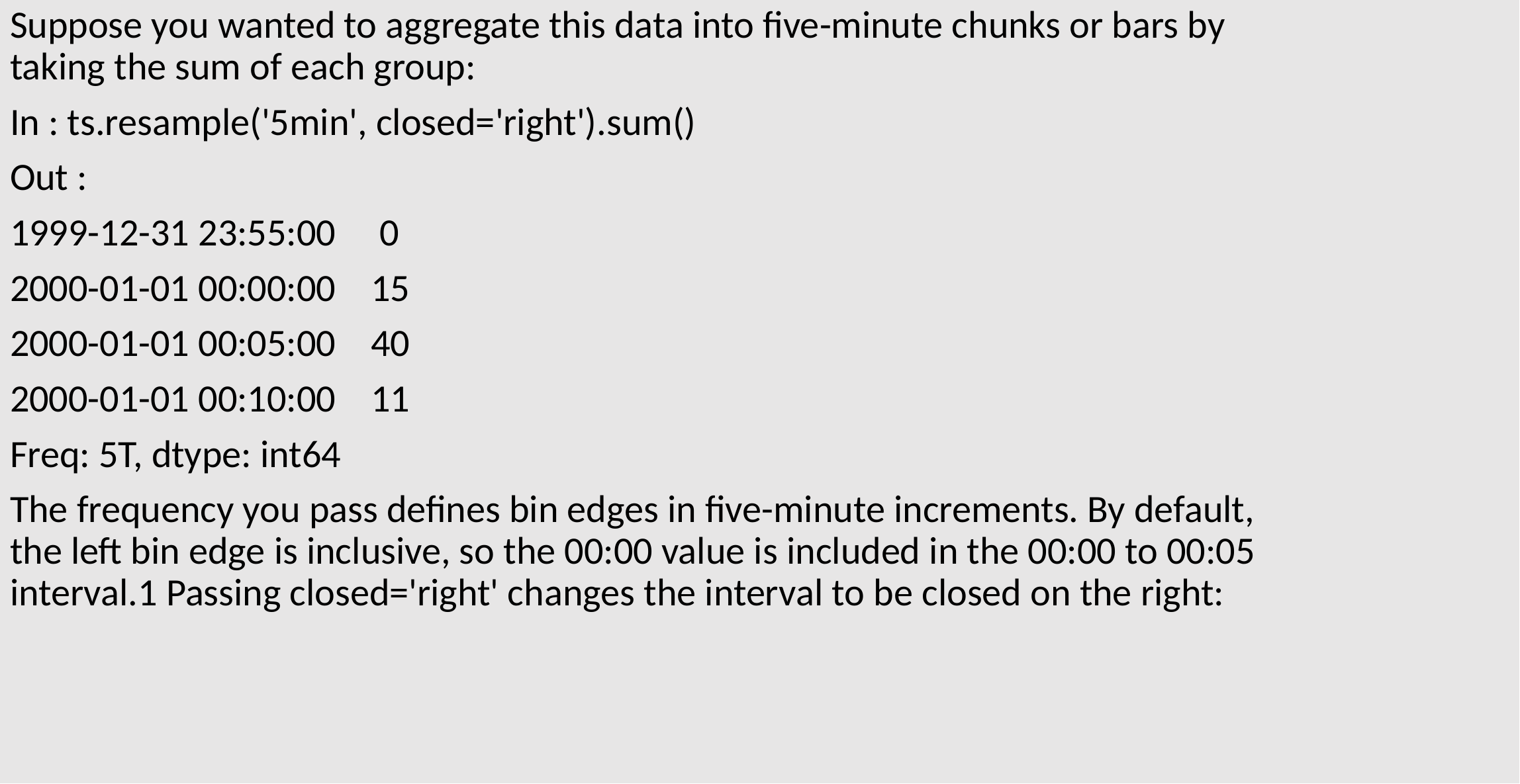

Suppose you wanted to aggregate this data into five-minute chunks or bars by taking the sum of each group:
In : ts.resample('5min', closed='right').sum()
Out :
1999-12-31 23:55:00     0
2000-01-01 00:00:00    15
2000-01-01 00:05:00    40
2000-01-01 00:10:00    11
Freq: 5T, dtype: int64
The frequency you pass defines bin edges in five-minute increments. By default, the left bin edge is inclusive, so the 00:00 value is included in the 00:00 to 00:05 interval.1 Passing closed='right' changes the interval to be closed on the right: